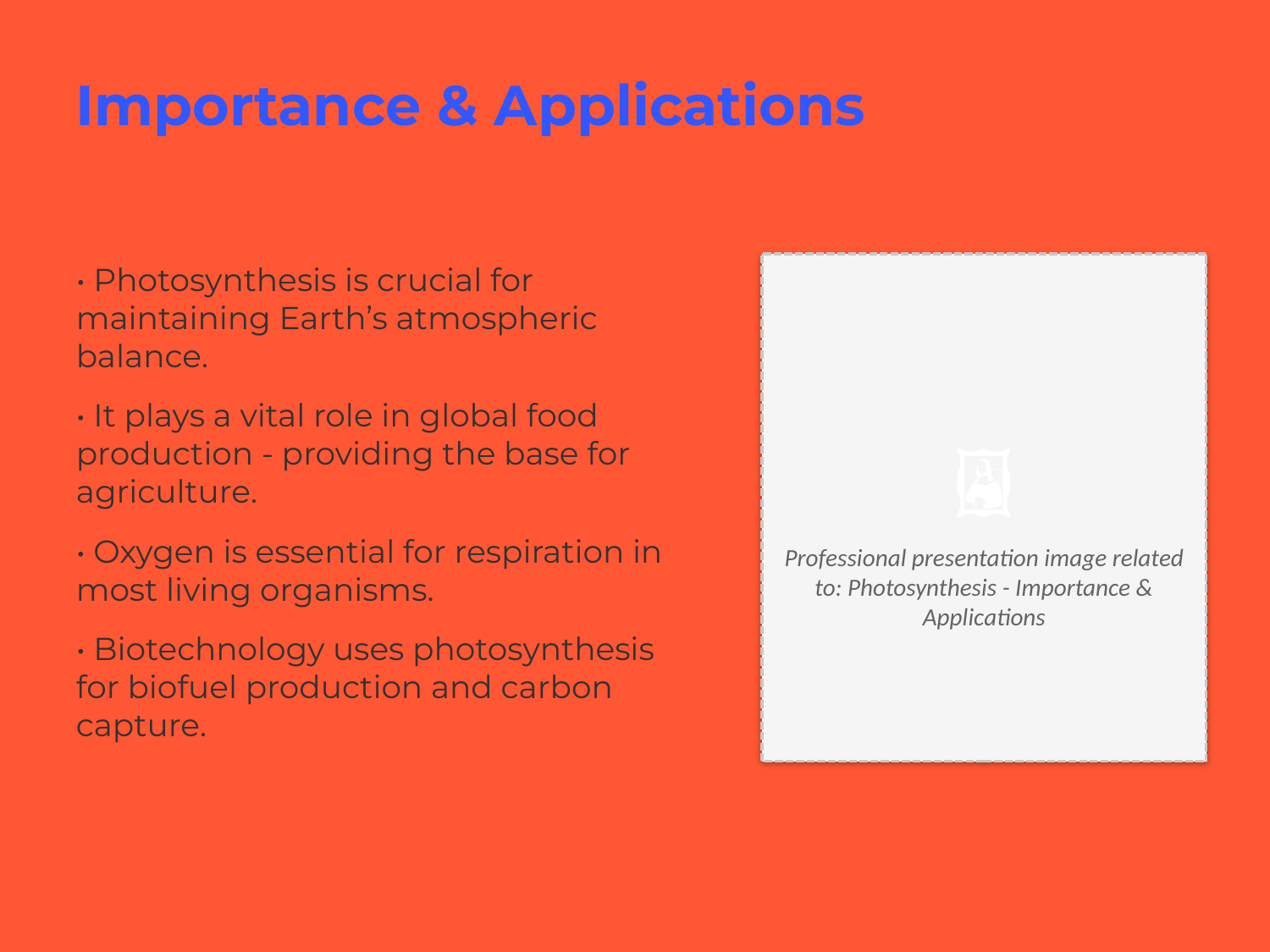

Importance & Applications
• Photosynthesis is crucial for maintaining Earth’s atmospheric balance.
• It plays a vital role in global food production - providing the base for agriculture.
• Oxygen is essential for respiration in most living organisms.
• Biotechnology uses photosynthesis for biofuel production and carbon capture.

🖼️
Professional presentation image related to: Photosynthesis - Importance & Applications